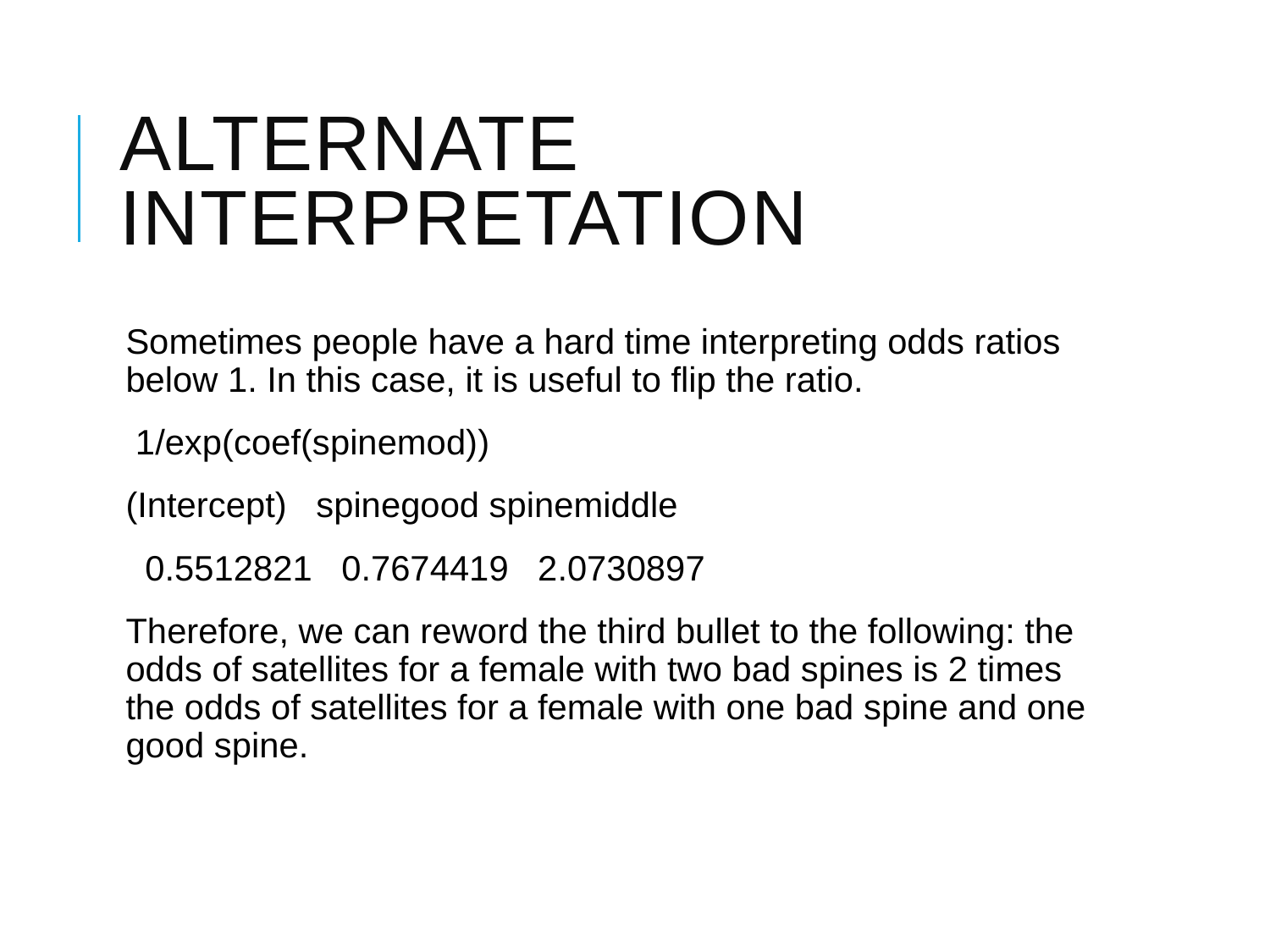

# Alternate Interpretation
Sometimes people have a hard time interpreting odds ratios below 1. In this case, it is useful to flip the ratio.
 1/exp(coef(spinemod))
(Intercept)   spinegood spinemiddle
  0.5512821   0.7674419   2.0730897
Therefore, we can reword the third bullet to the following: the odds of satellites for a female with two bad spines is 2 times the odds of satellites for a female with one bad spine and one good spine.